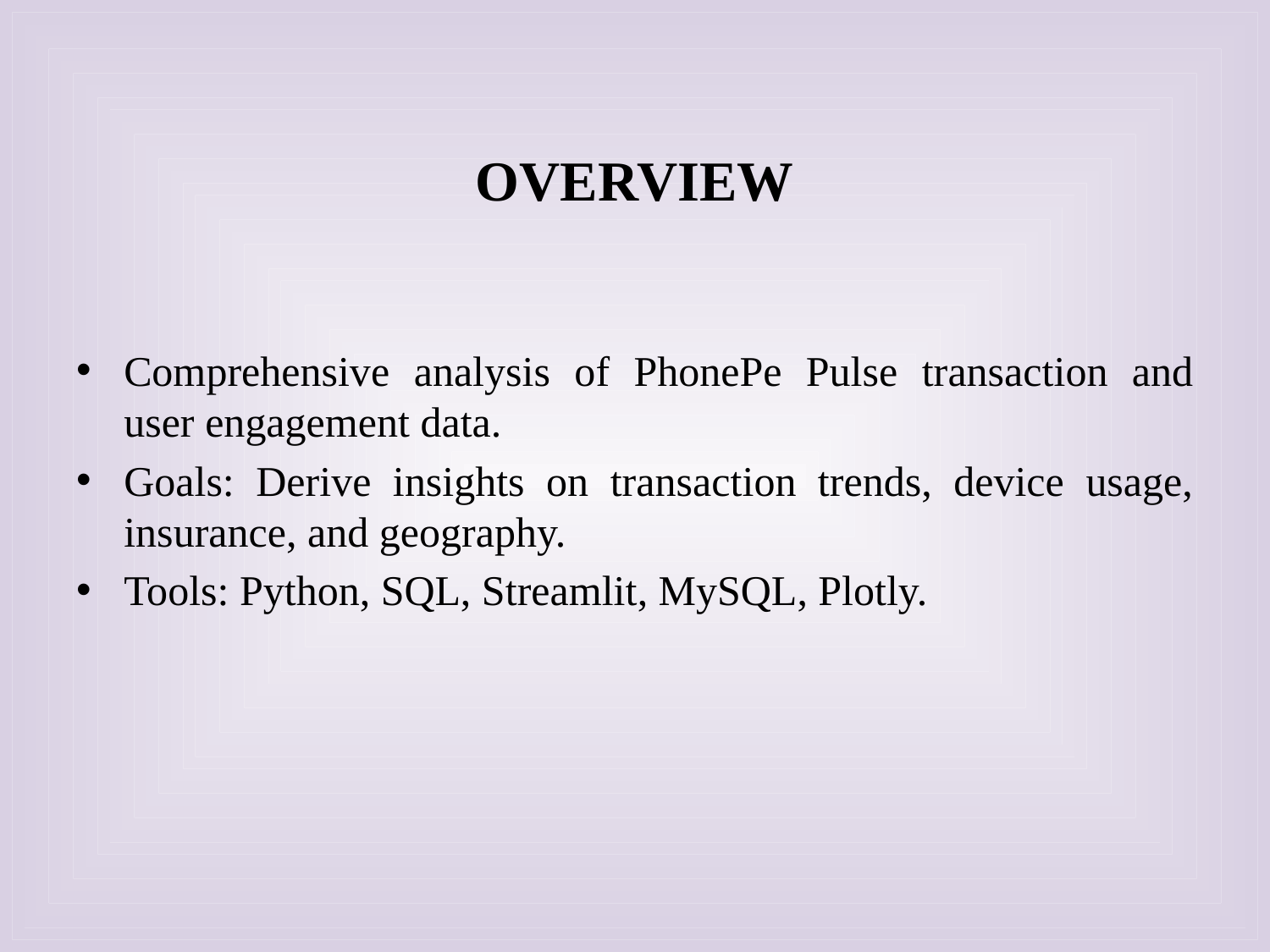

# OVERVIEW
Comprehensive analysis of PhonePe Pulse transaction and user engagement data.
Goals: Derive insights on transaction trends, device usage, insurance, and geography.
Tools: Python, SQL, Streamlit, MySQL, Plotly.